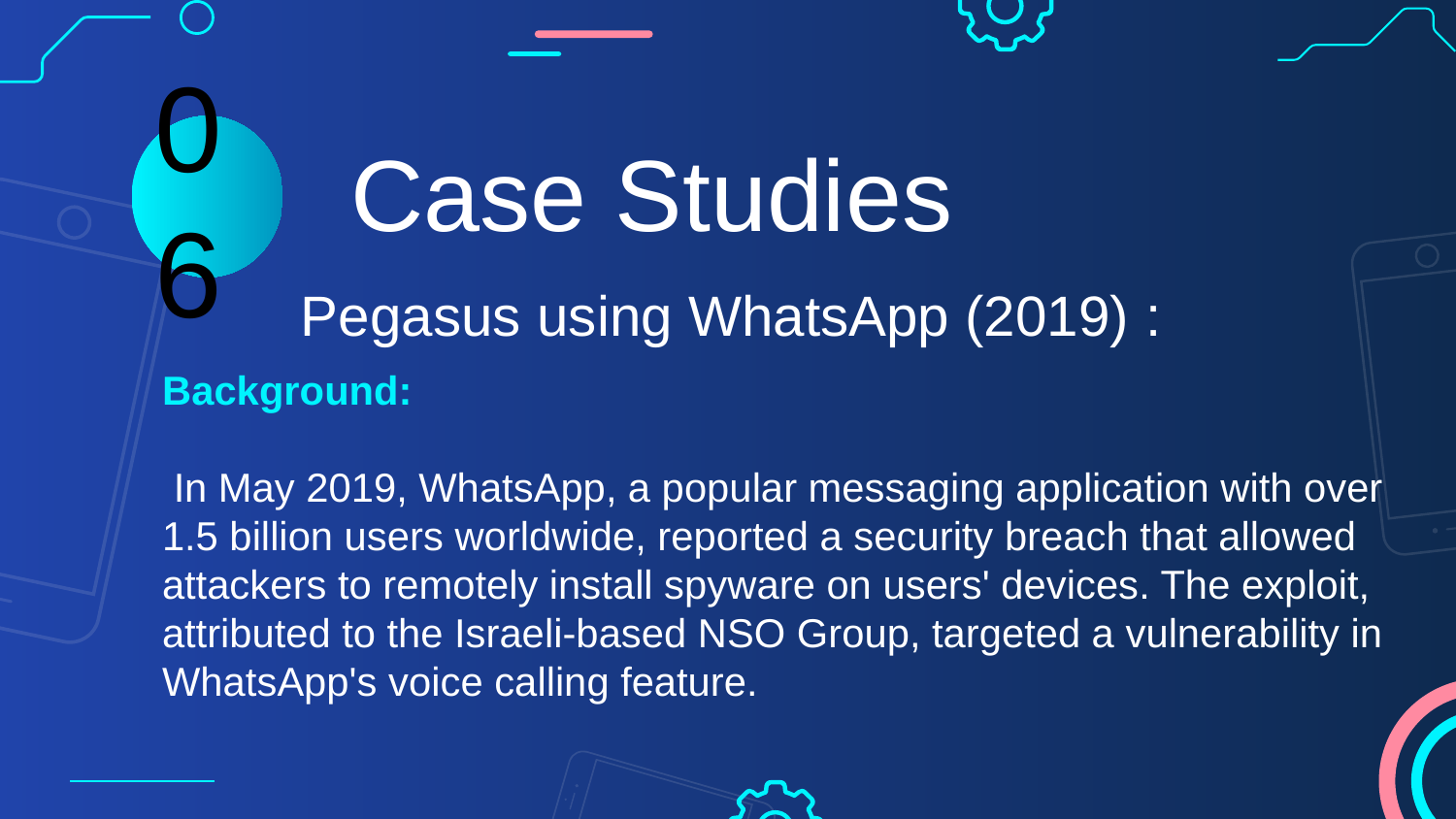

Case Studies
06
  Pegasus using WhatsApp (2019) :
Background:

 In May 2019, WhatsApp, a popular messaging application with over 1.5 billion users worldwide, reported a security breach that allowed attackers to remotely install spyware on users' devices. The exploit, attributed to the Israeli-based NSO Group, targeted a vulnerability in WhatsApp's voice calling feature.